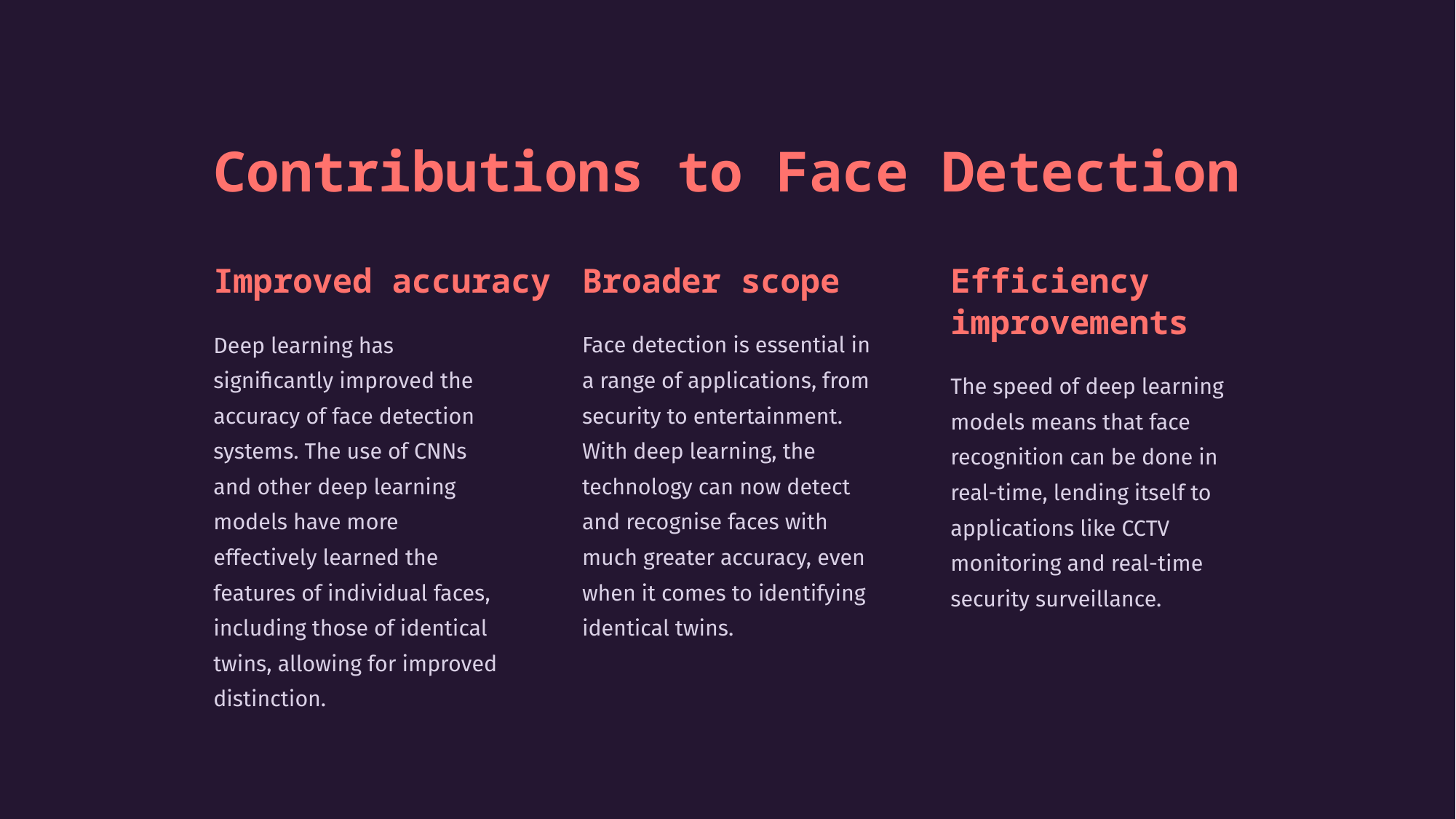

Contributions to Face Detection
Improved accuracy
Broader scope
Efficiency improvements
Deep learning has significantly improved the accuracy of face detection systems. The use of CNNs and other deep learning models have more effectively learned the features of individual faces, including those of identical twins, allowing for improved distinction.
Face detection is essential in a range of applications, from security to entertainment. With deep learning, the technology can now detect and recognise faces with much greater accuracy, even when it comes to identifying identical twins.
The speed of deep learning models means that face recognition can be done in real-time, lending itself to applications like CCTV monitoring and real-time security surveillance.